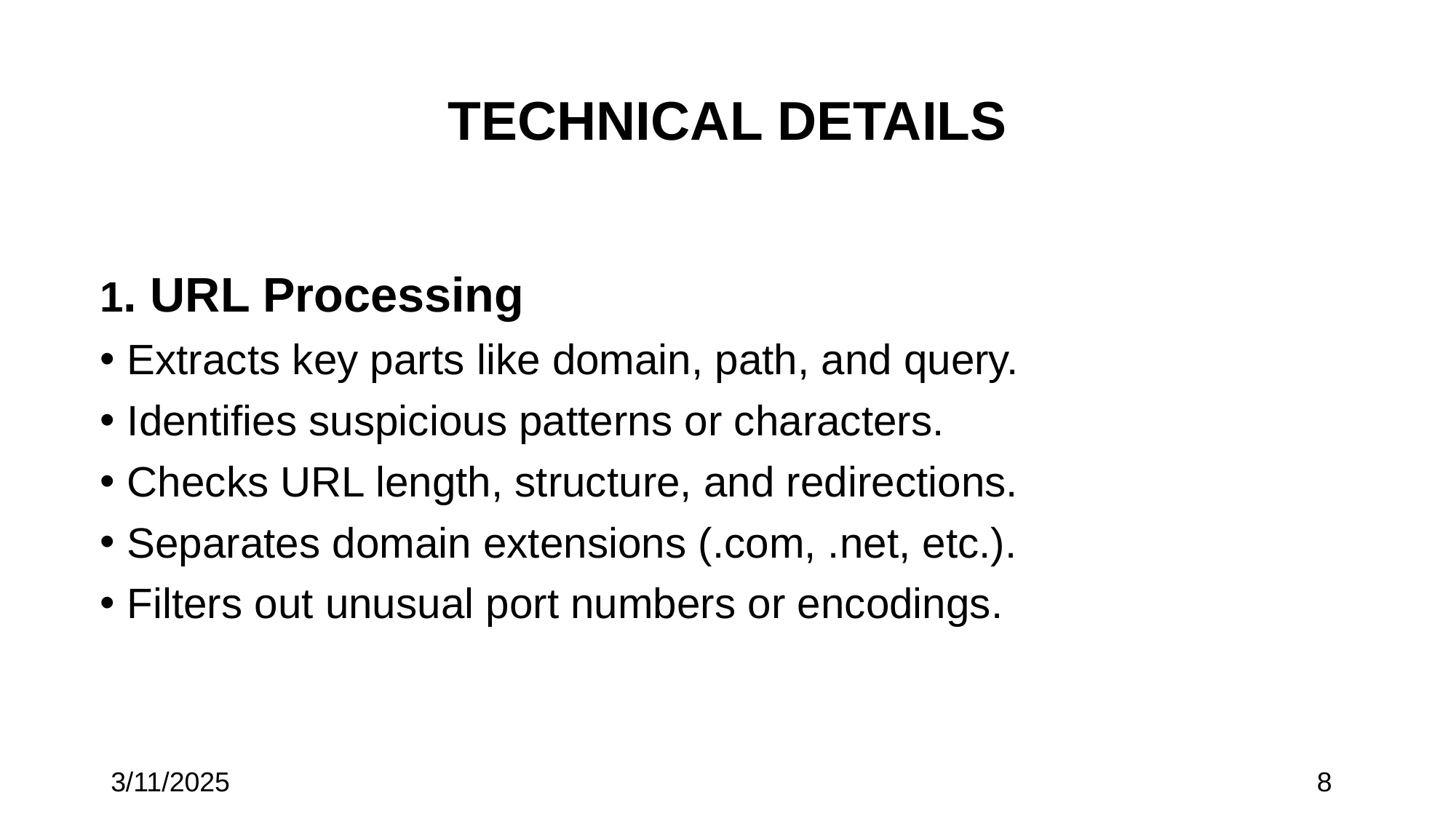

# TECHNICAL DETAILS
1. URL Processing
Extracts key parts like domain, path, and query.
Identifies suspicious patterns or characters.
Checks URL length, structure, and redirections.
Separates domain extensions (.com, .net, etc.).
Filters out unusual port numbers or encodings.
3/11/2025
8